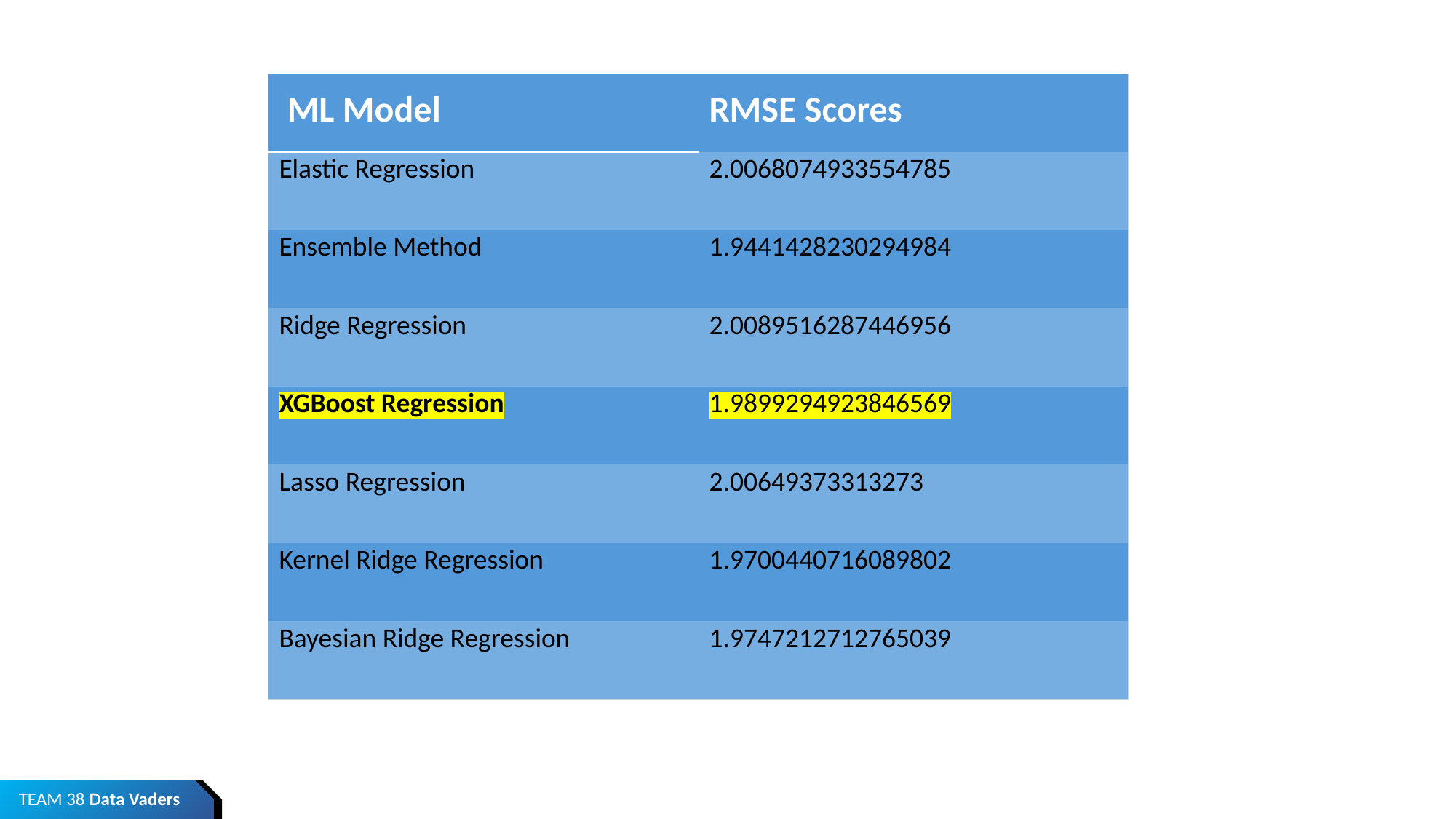

| ML Model | RMSE Scores |
| --- | --- |
| Elastic Regression | 2.0068074933554785 |
| Ensemble Method | 1.9441428230294984 |
| Ridge Regression | 2.0089516287446956 |
| XGBoost Regression | 1.9899294923846569 |
| Lasso Regression | 2.00649373313273 |
| Kernel Ridge Regression | 1.9700440716089802 |
| Bayesian Ridge Regression | 1.9747212712765039 |